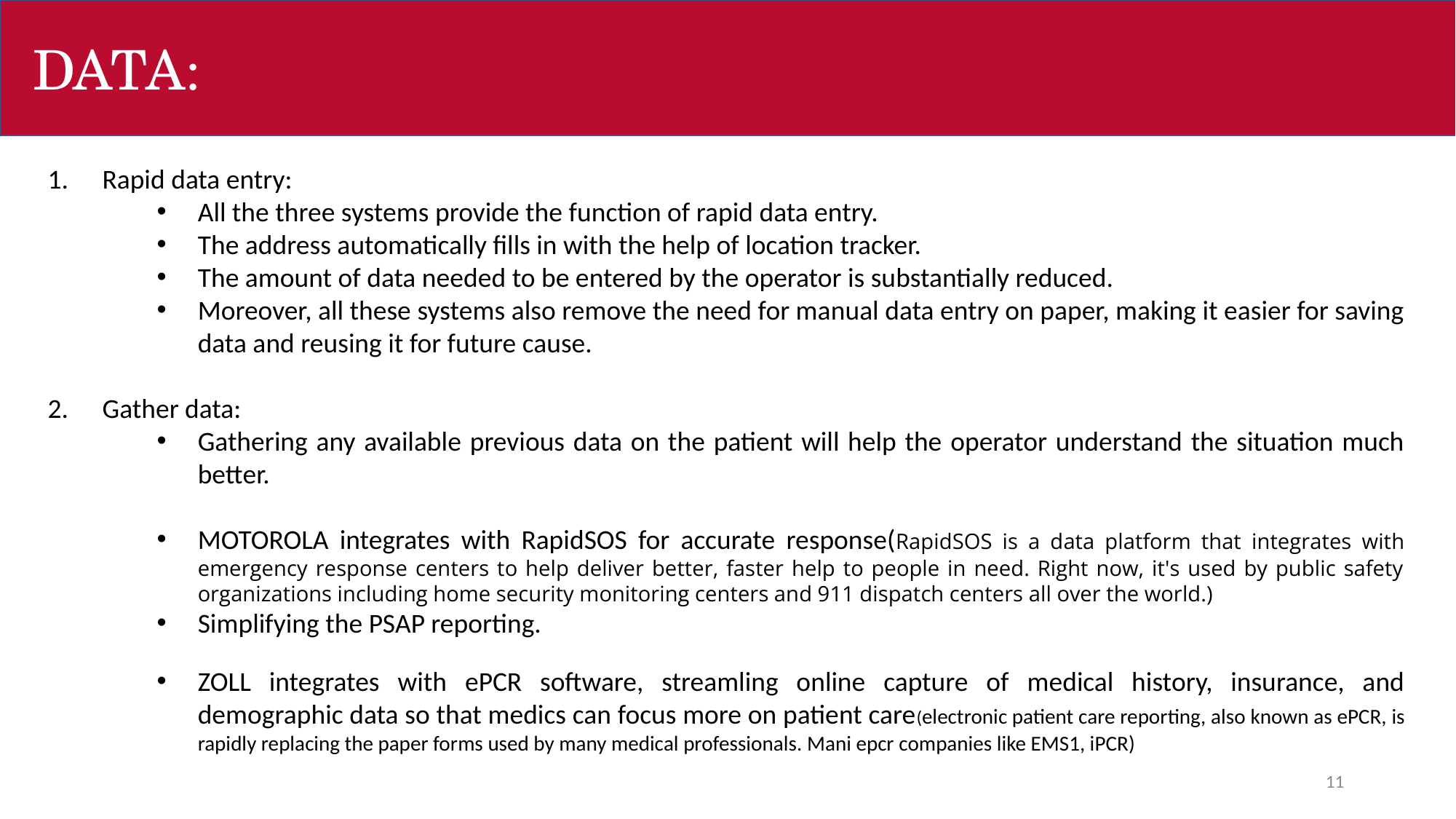

DATA:
Rapid data entry:
All the three systems provide the function of rapid data entry.
The address automatically fills in with the help of location tracker.
The amount of data needed to be entered by the operator is substantially reduced.
Moreover, all these systems also remove the need for manual data entry on paper, making it easier for saving data and reusing it for future cause.

Gather data:
Gathering any available previous data on the patient will help the operator understand the situation much better.

MOTOROLA integrates with RapidSOS for accurate response(RapidSOS is a data platform that integrates with emergency response centers to help deliver better, faster help to people in need. Right now, it's used by public safety organizations including home security monitoring centers and 911 dispatch centers all over the world.)
Simplifying the PSAP reporting.

ZOLL integrates with ePCR software, streamling online capture of medical history, insurance, and demographic data so that medics can focus more on patient care(electronic patient care reporting, also known as ePCR, is rapidly replacing the paper forms used by many medical professionals. Mani epcr companies like EMS1, iPCR)
11